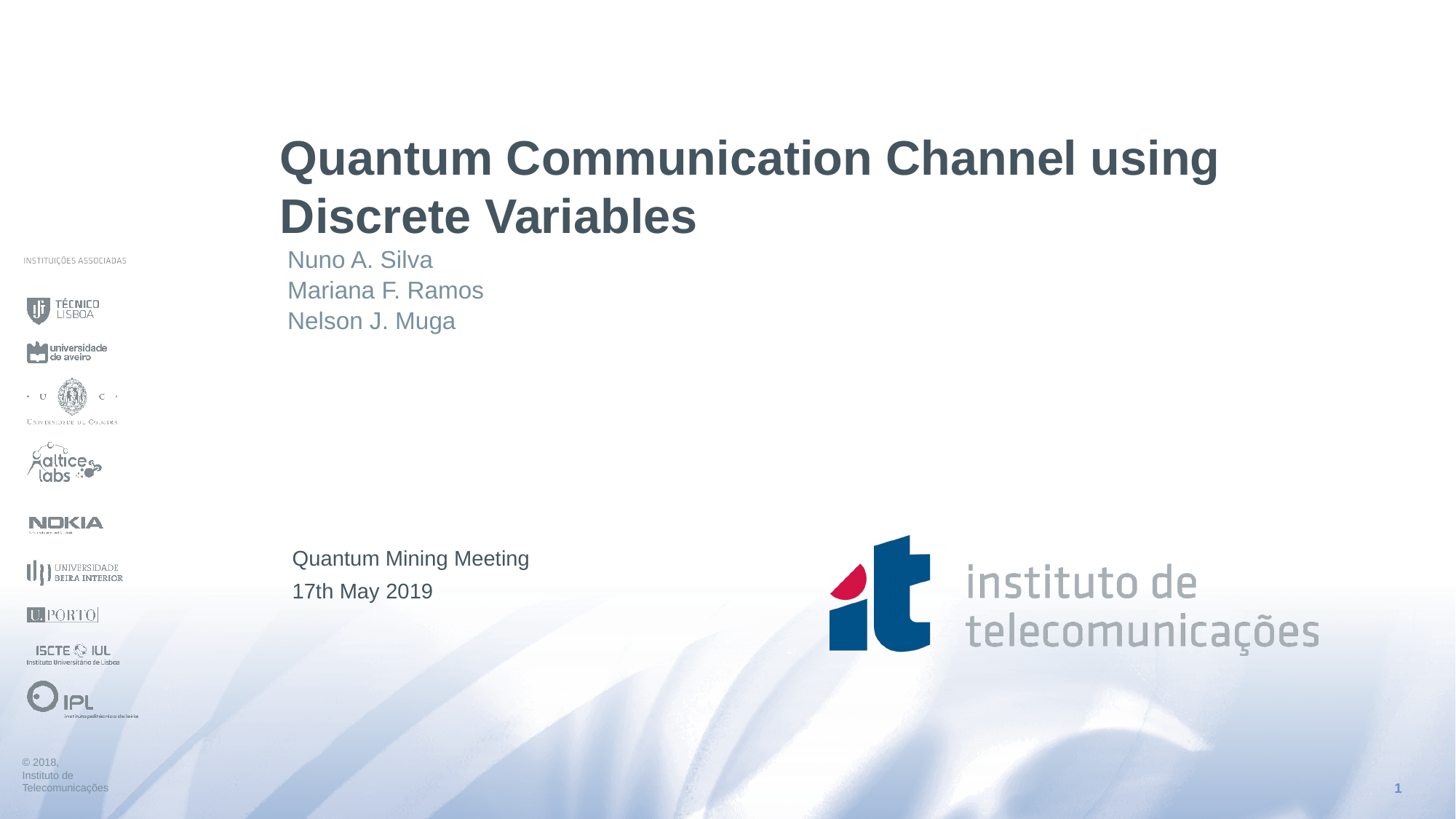

# Quantum Communication Channel using Discrete Variables
Nuno A. Silva
Mariana F. Ramos
Nelson J. Muga
Quantum Mining Meeting
17th May 2019
1